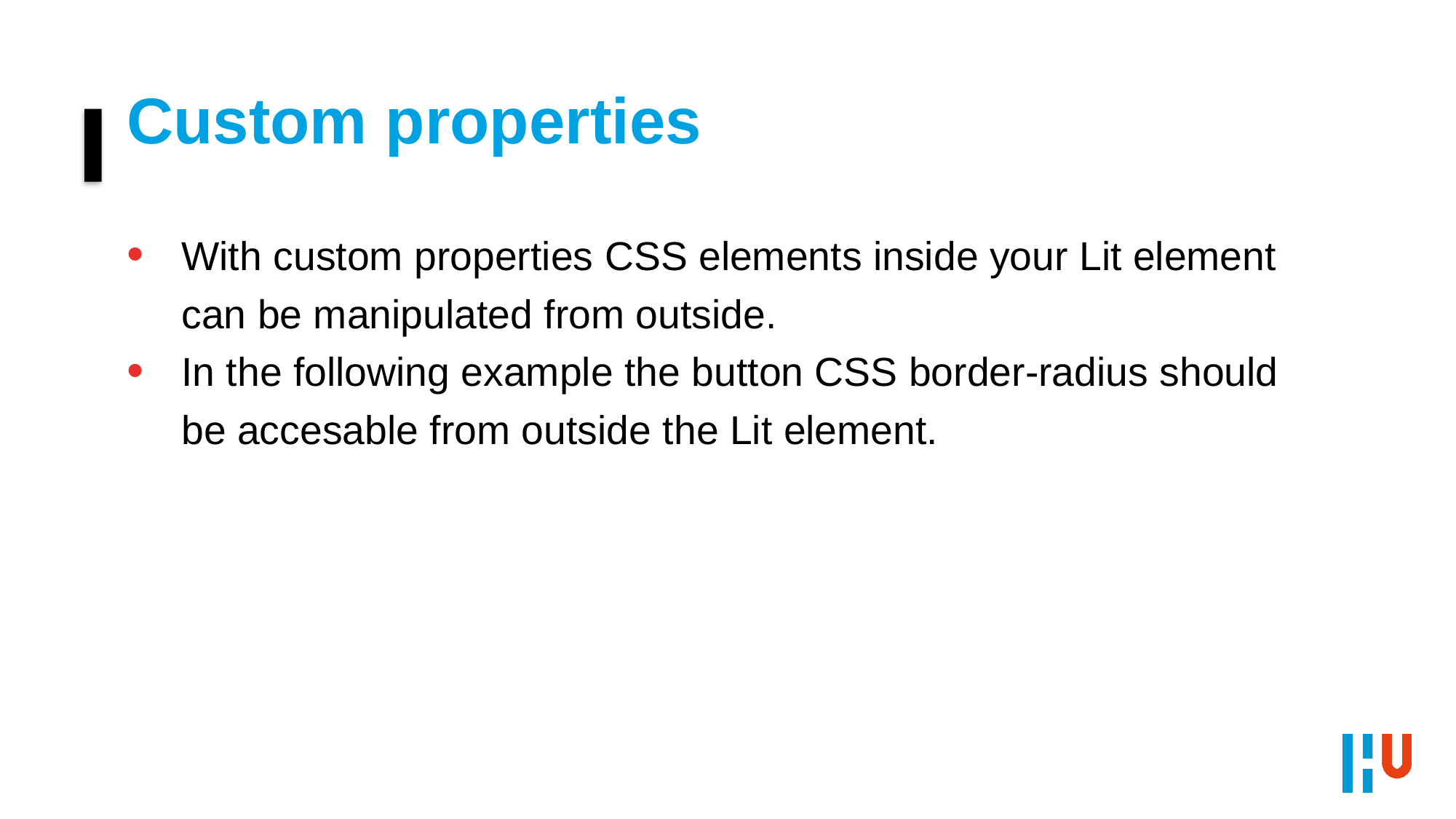

# Custom properties
With custom properties CSS elements inside your Lit element can be manipulated from outside.
In the following example the button CSS border-radius should be accesable from outside the Lit element.